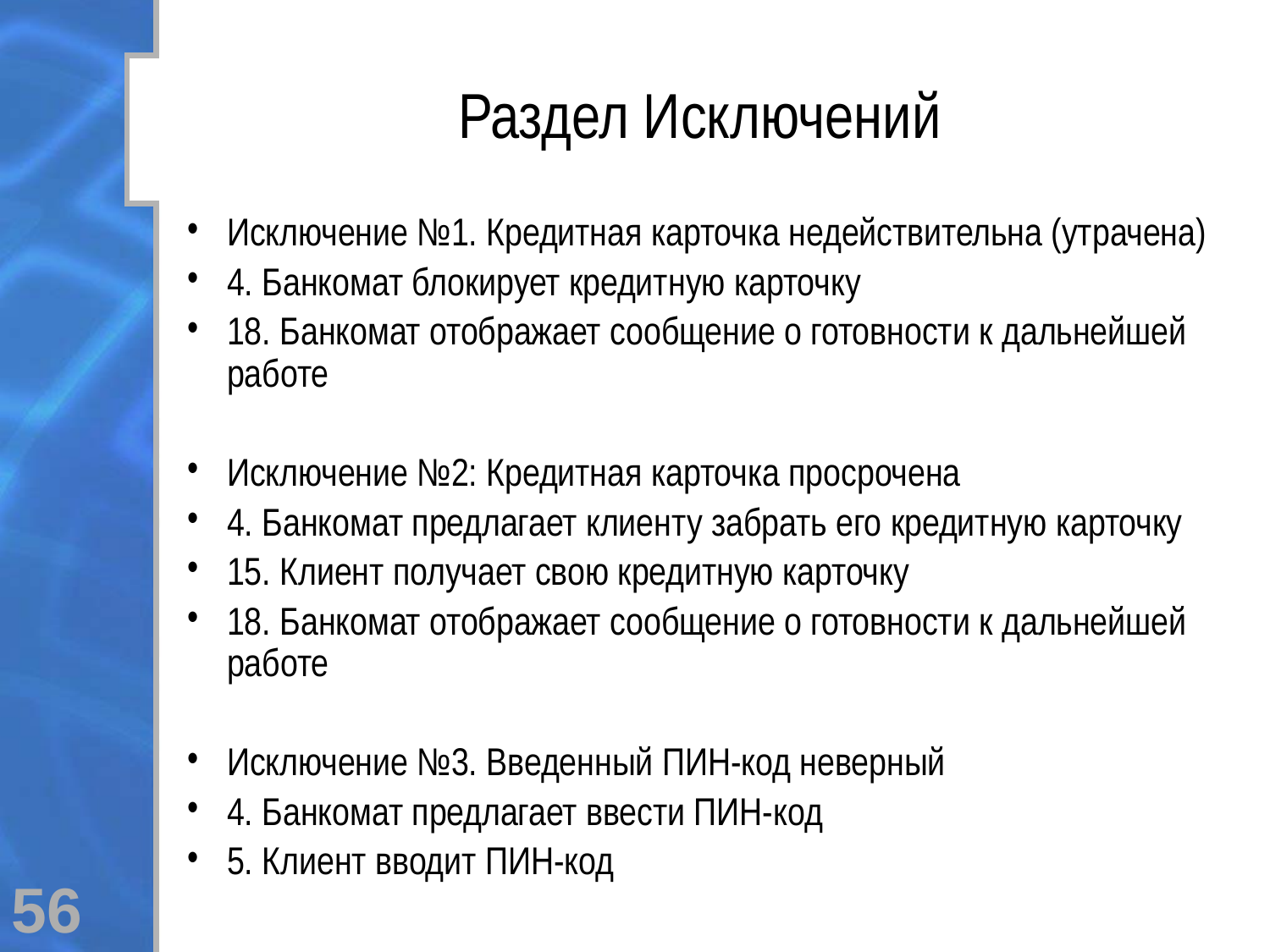

Раздел Исключений
Исключение №1. Кредитная карточка недействительна (утрачена)
4. Банкомат блокирует кредитную карточку
18. Банкомат отображает сообщение о готовности к дальнейшей работе

Исключение №2: Кредитная карточка просрочена
4. Банкомат предлагает клиенту забрать его кредитную карточку
15. Клиент получает свою кредитную карточку
18. Банкомат отображает сообщение о готовности к дальнейшей работе

Исключение №3. Введенный ПИН-код неверный
4. Банкомат предлагает ввести ПИН-код
5. Клиент вводит ПИН-код
56